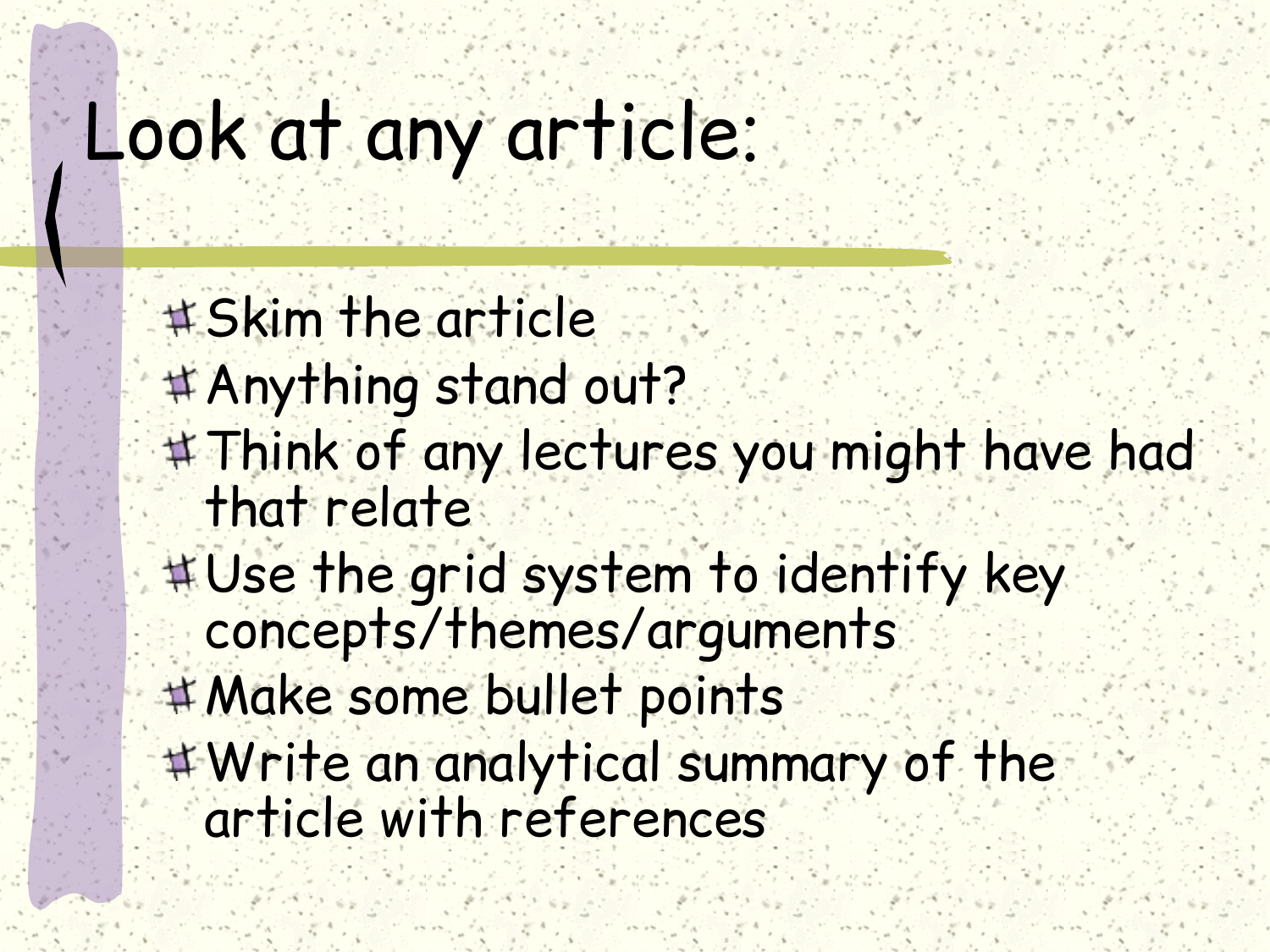

# Look at any article:
Skim the article
Anything stand out?
Think of any lectures you might have had that relate
Use the grid system to identify key concepts/themes/arguments
Make some bullet points
Write an analytical summary of the article with references